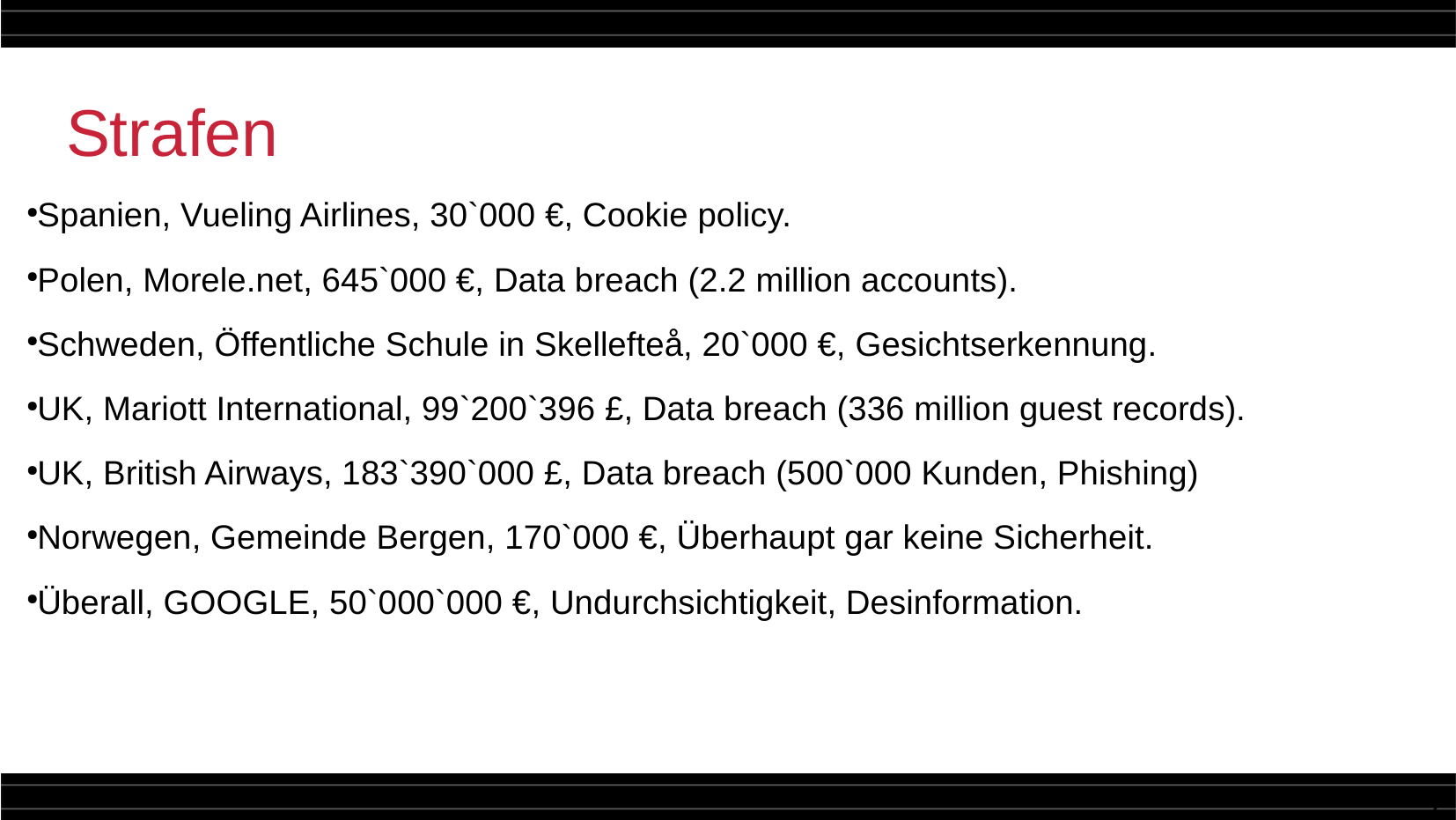

Strafen
Spanien, Vueling Airlines, 30`000 €, Cookie policy.
Polen, Morele.net, 645`000 €, Data breach (2.2 million accounts).
Schweden, Öffentliche Schule in Skellefteå, 20`000 €, Gesichtserkennung.
UK, Mariott International, 99`200`396 £, Data breach (336 million guest records).
UK, British Airways, 183`390`000 £, Data breach (500`000 Kunden, Phishing)
Norwegen, Gemeinde Bergen, 170`000 €, Überhaupt gar keine Sicherheit.
Überall, GOOGLE, 50`000`000 €, Undurchsichtigkeit, Desinformation.